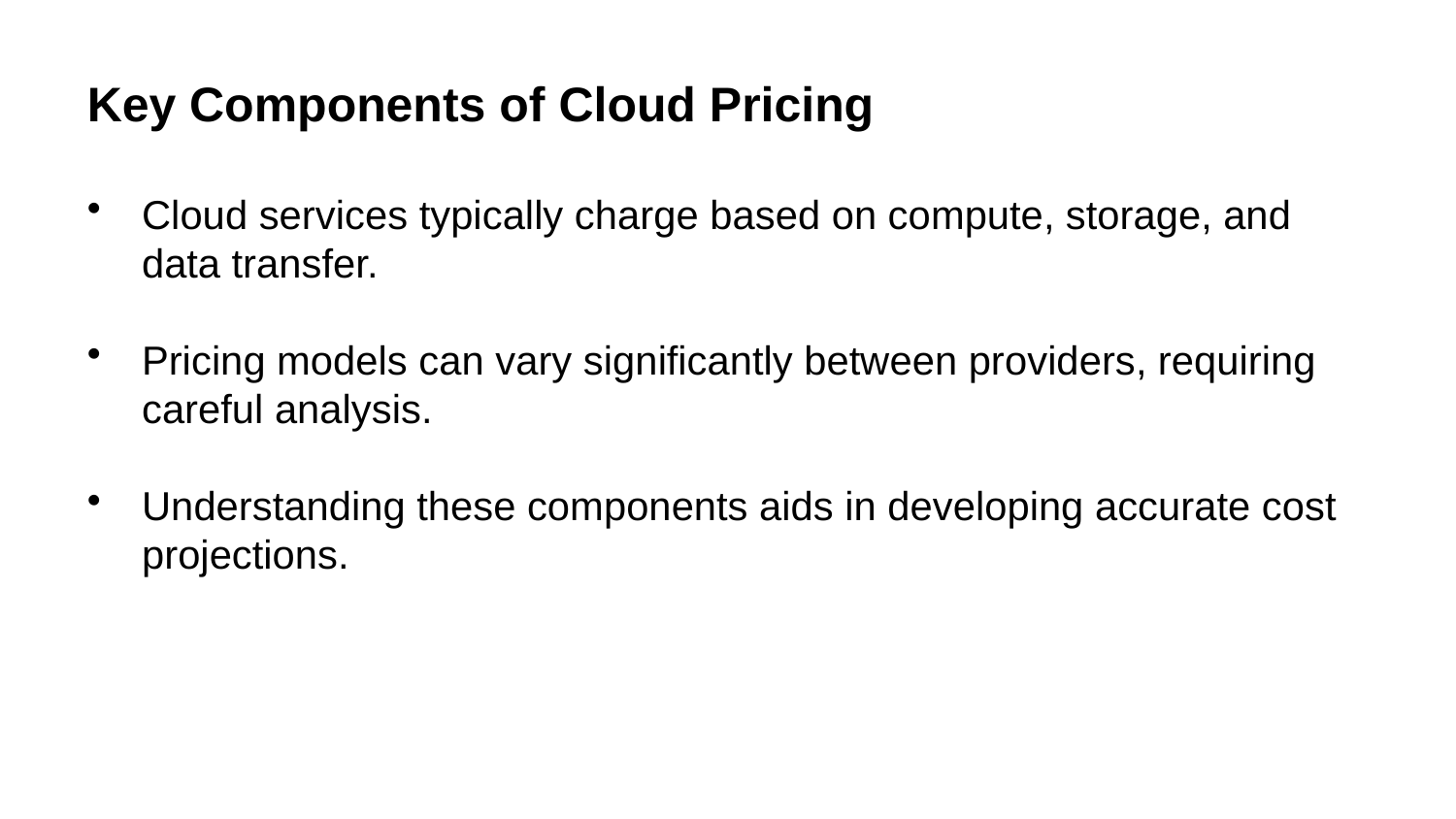

Key Components of Cloud Pricing
Cloud services typically charge based on compute, storage, and data transfer.

Pricing models can vary significantly between providers, requiring careful analysis.

Understanding these components aids in developing accurate cost projections.